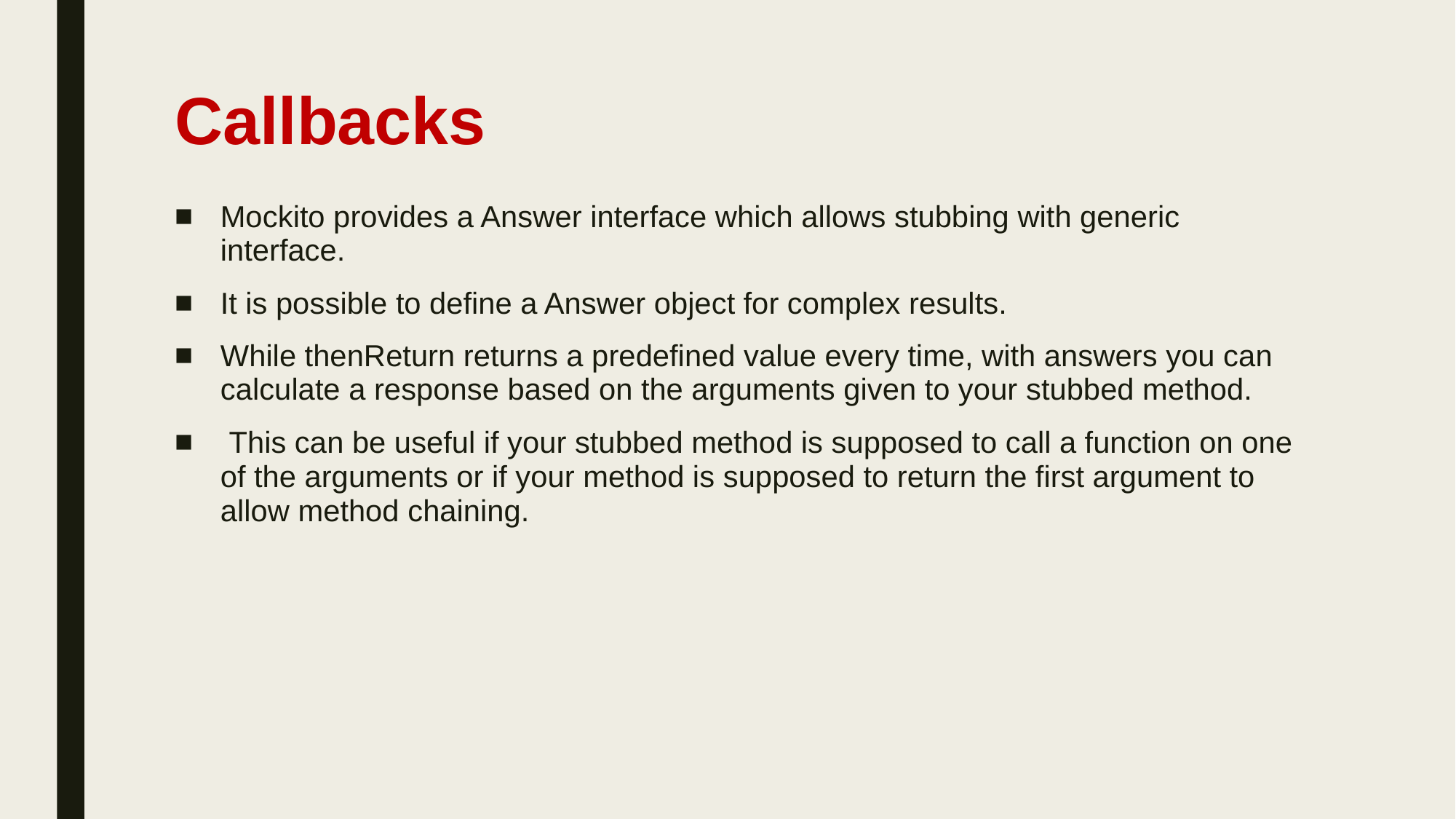

# Callbacks
Mockito provides a Answer interface which allows stubbing with generic interface.
It is possible to define a Answer object for complex results.
While thenReturn returns a predefined value every time, with answers you can calculate a response based on the arguments given to your stubbed method.
 This can be useful if your stubbed method is supposed to call a function on one of the arguments or if your method is supposed to return the first argument to allow method chaining.